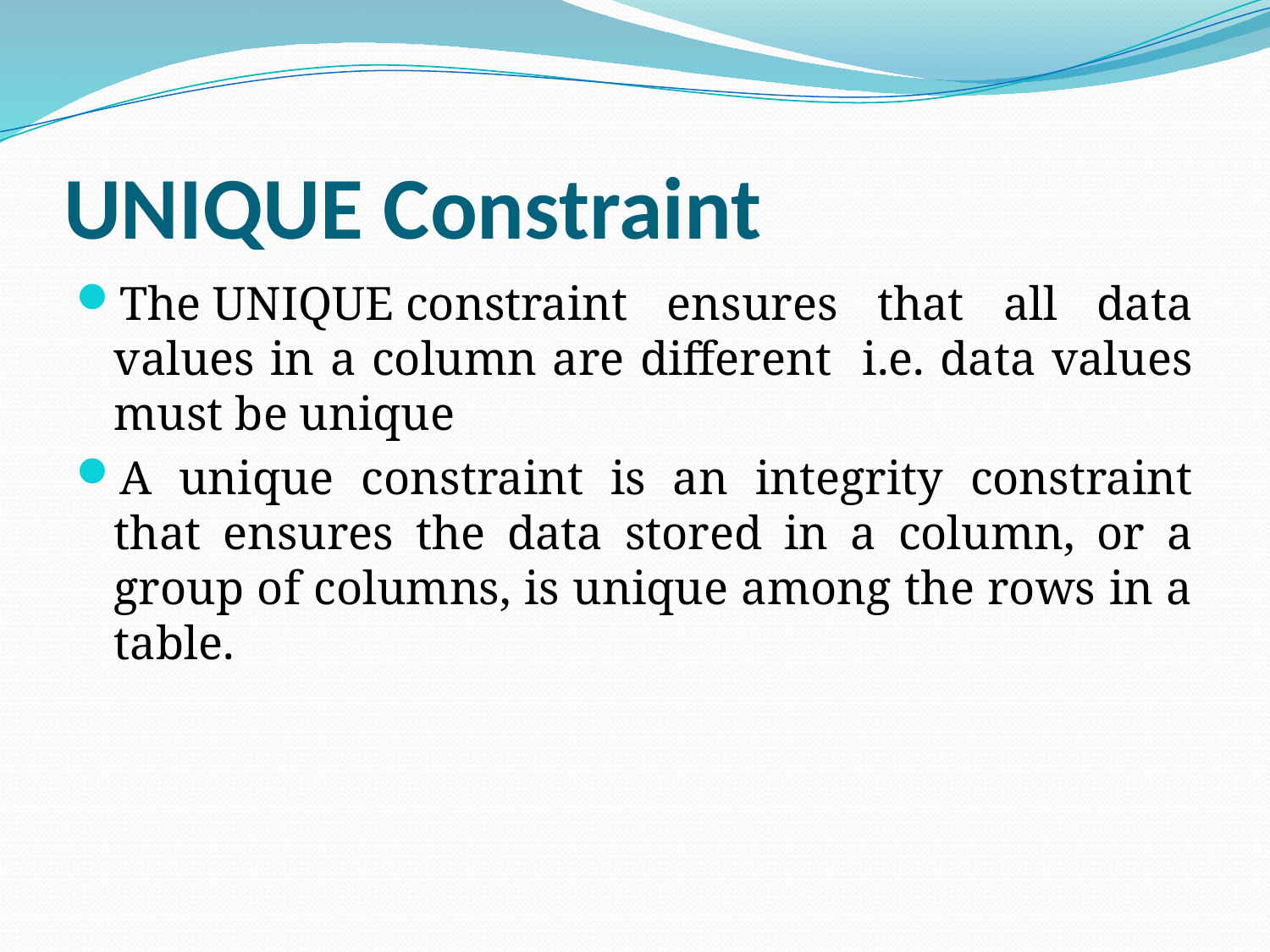

# UNIQUE Constraint
The UNIQUE constraint ensures that all data values in a column are different  i.e. data values must be unique
A unique constraint is an integrity constraint that ensures the data stored in a column, or a group of columns, is unique among the rows in a table.